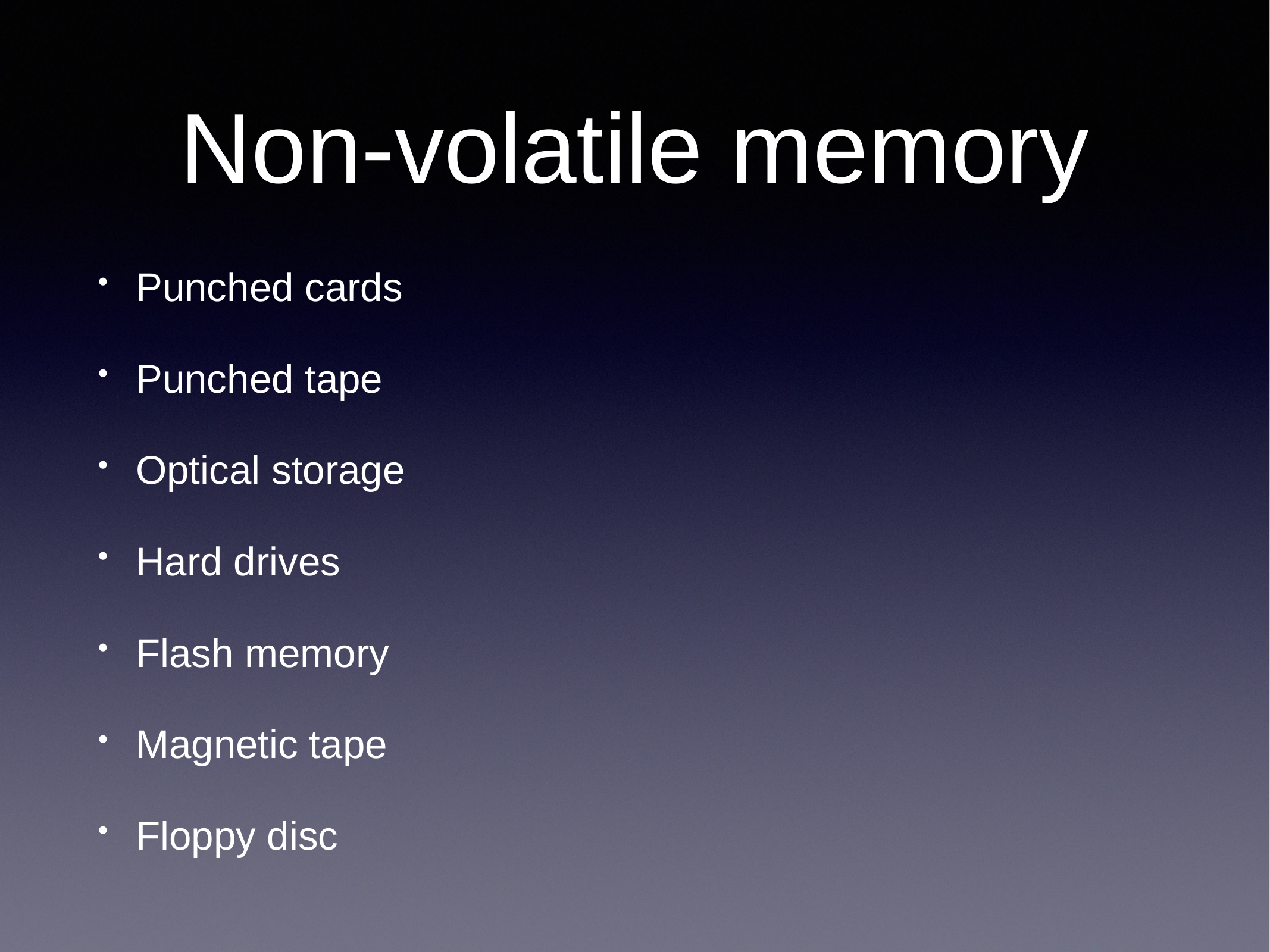

# Non-volatile memory
Punched cards
Punched tape
Optical storage
Hard drives
Flash memory
Magnetic tape
Floppy disc